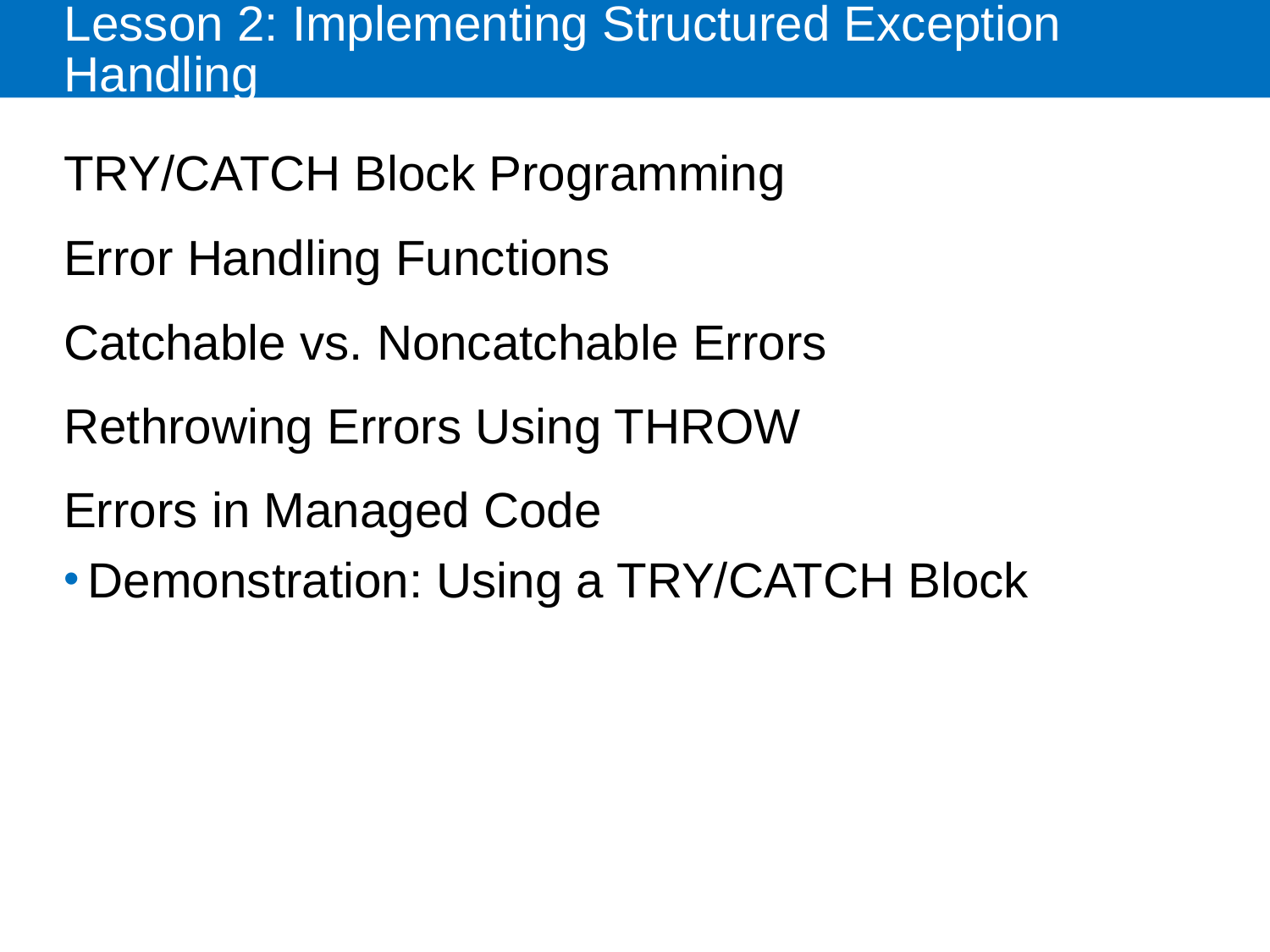

# Lesson 2: Implementing Structured Exception Handling
TRY/CATCH Block Programming
Error Handling Functions
Catchable vs. Noncatchable Errors
Rethrowing Errors Using THROW
Errors in Managed Code
Demonstration: Using a TRY/CATCH Block